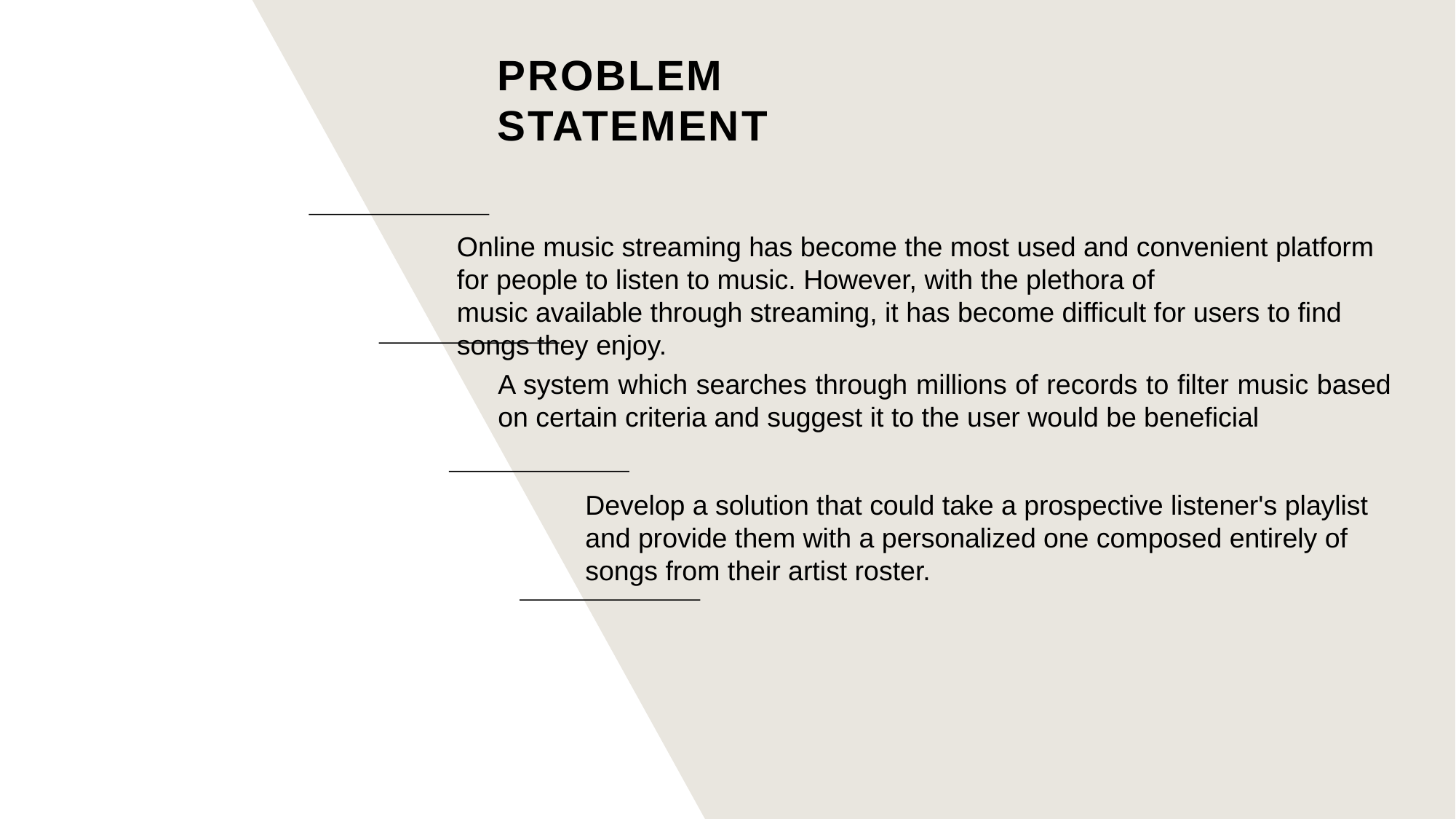

Problem statement
Online music streaming has become the most used and convenient platform for people to listen to music. However, with the plethora of music available through streaming, it has become difficult for users to find songs they enjoy.

A system which searches through millions of records to filter music based on certain criteria and suggest it to the user would be beneficial
Develop a solution that could take a prospective listener's playlist and provide them with a personalized one composed entirely of songs from their artist roster.​